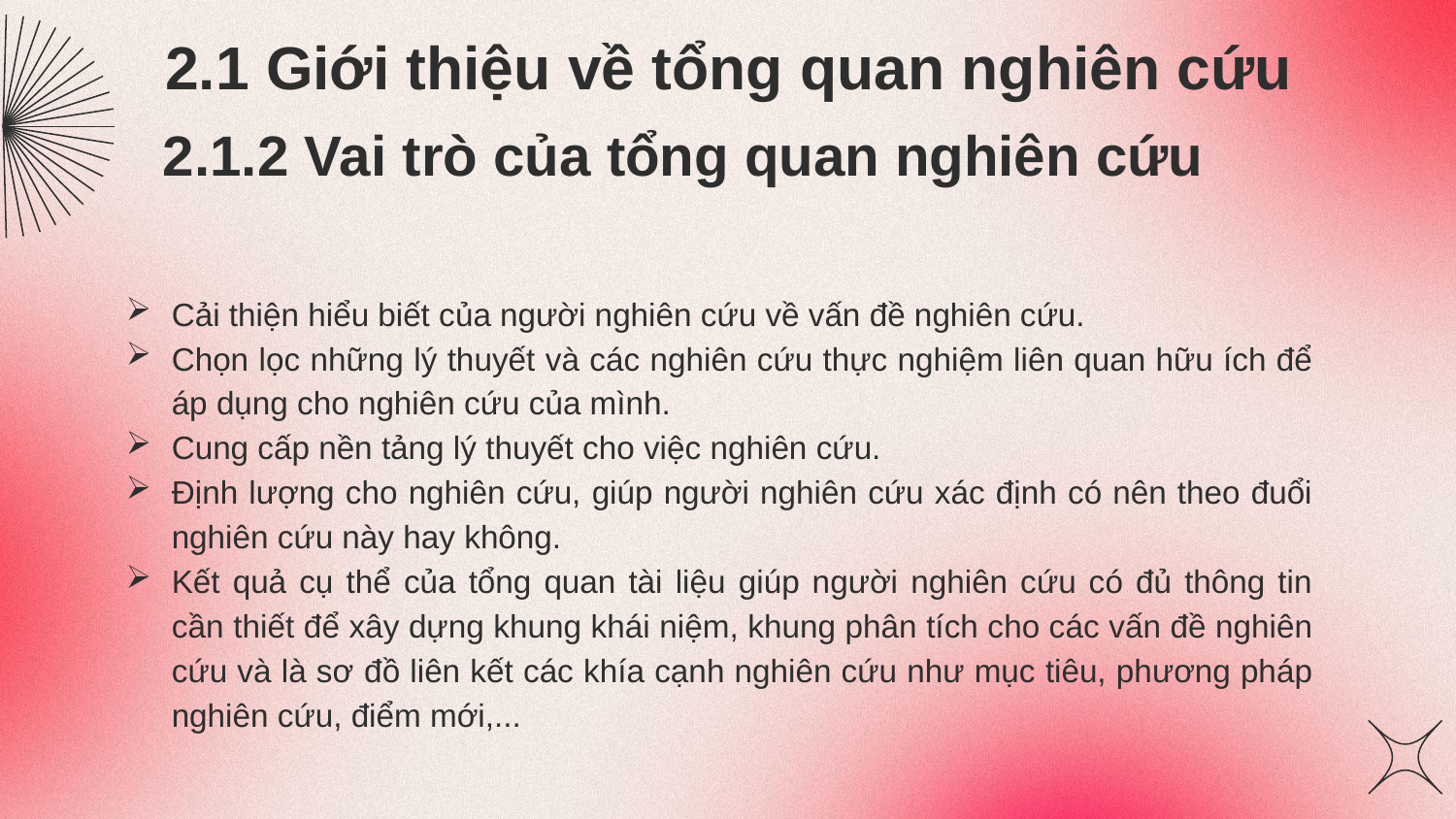

# 2.1 Giới thiệu về tổng quan nghiên cứu
2.1.2 Vai trò của tổng quan nghiên cứu
Cải thiện hiểu biết của người nghiên cứu về vấn đề nghiên cứu.
Chọn lọc những lý thuyết và các nghiên cứu thực nghiệm liên quan hữu ích để áp dụng cho nghiên cứu của mình.
Cung cấp nền tảng lý thuyết cho việc nghiên cứu.
Định lượng cho nghiên cứu, giúp người nghiên cứu xác định có nên theo đuổi nghiên cứu này hay không.
Kết quả cụ thể của tổng quan tài liệu giúp người nghiên cứu có đủ thông tin cần thiết để xây dựng khung khái niệm, khung phân tích cho các vấn đề nghiên cứu và là sơ đồ liên kết các khía cạnh nghiên cứu như mục tiêu, phương pháp nghiên cứu, điểm mới,...